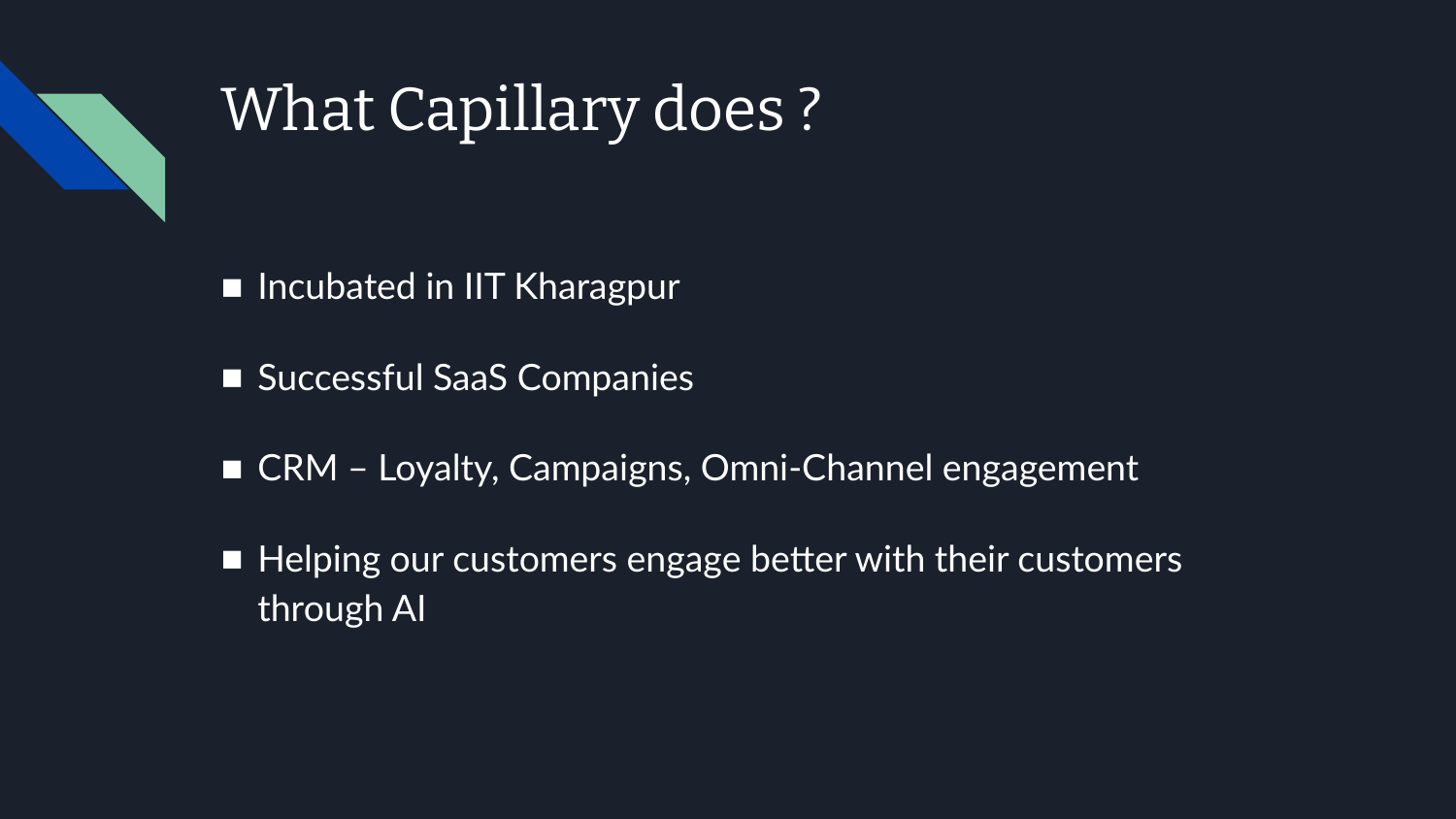

# What Capillary does ?
Incubated in IIT Kharagpur
Successful SaaS Companies
CRM – Loyalty, Campaigns, Omni-Channel engagement
Helping our customers engage better with their customers through AI